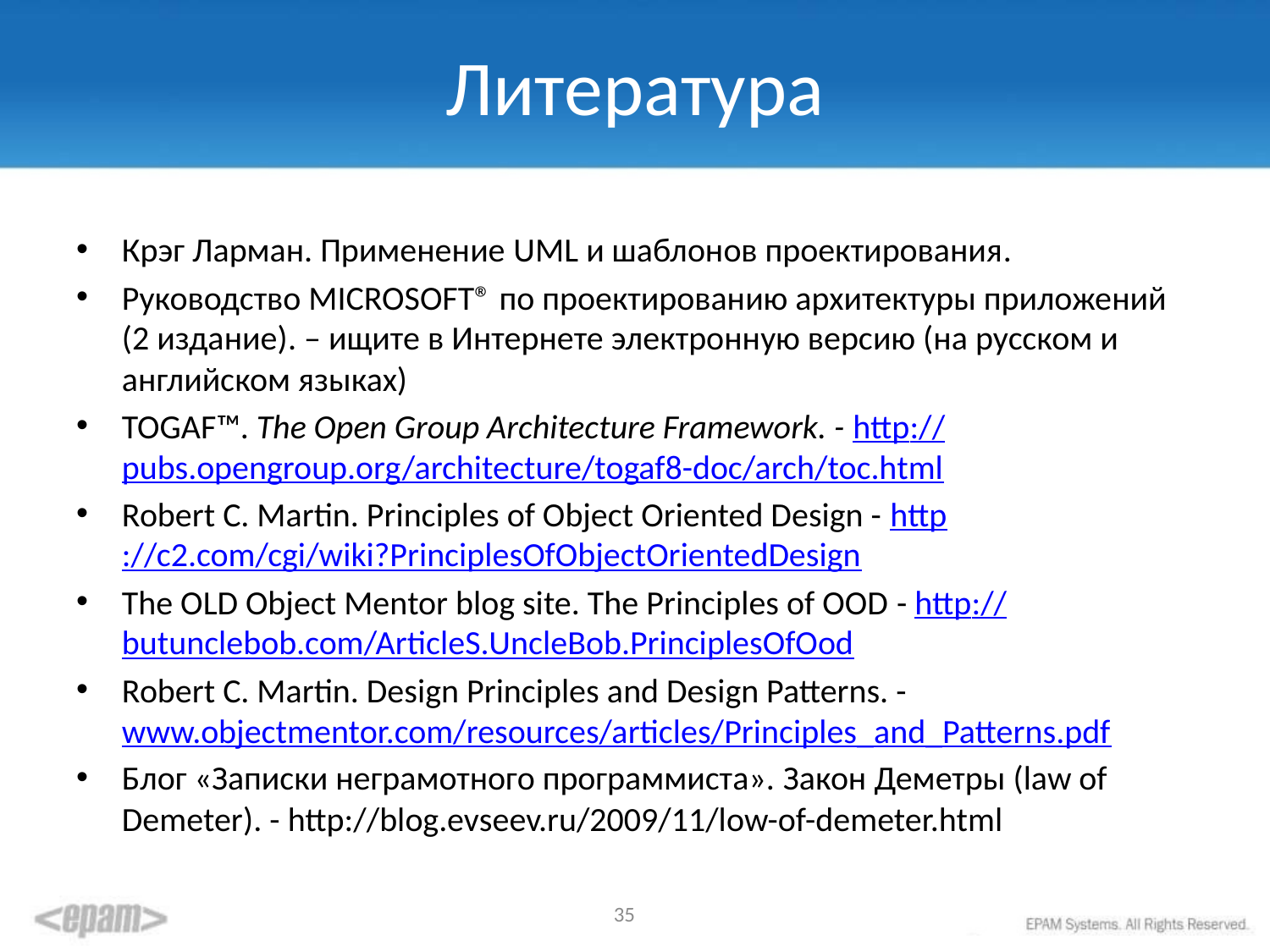

# Литература
Крэг Ларман. Применение UML и шаблонов проектирования.
Руководство MICROSOFT® по проектированию архитектуры приложений (2 издание). – ищите в Интернете электронную версию (на русском и английском языках)
TOGAF™. The Open Group Architecture Framework. - http://pubs.opengroup.org/architecture/togaf8-doc/arch/toc.html
Robert C. Martin. Principles of Object Oriented Design - http://c2.com/cgi/wiki?PrinciplesOfObjectOrientedDesign
The OLD Object Mentor blog site. The Principles of OOD - http://butunclebob.com/ArticleS.UncleBob.PrinciplesOfOod
Robert C. Martin. Design Principles and Design Patterns. - www.objectmentor.com/resources/articles/Principles_and_Patterns.pdf
Блог «Записки неграмотного программиста». Закон Деметры (law of Demeter). - http://blog.evseev.ru/2009/11/low-of-demeter.html
35